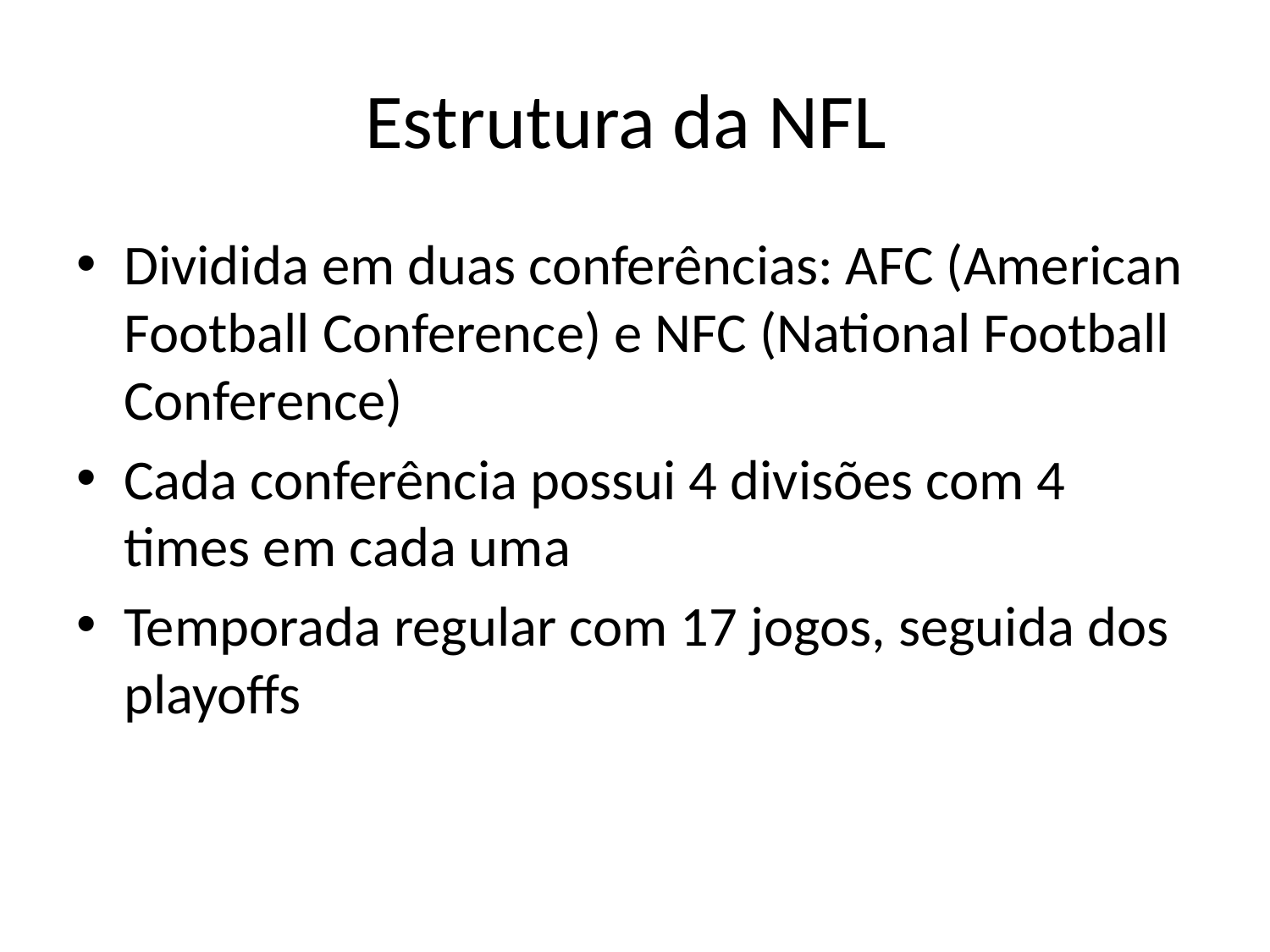

# Estrutura da NFL
Dividida em duas conferências: AFC (American Football Conference) e NFC (National Football Conference)
Cada conferência possui 4 divisões com 4 times em cada uma
Temporada regular com 17 jogos, seguida dos playoffs